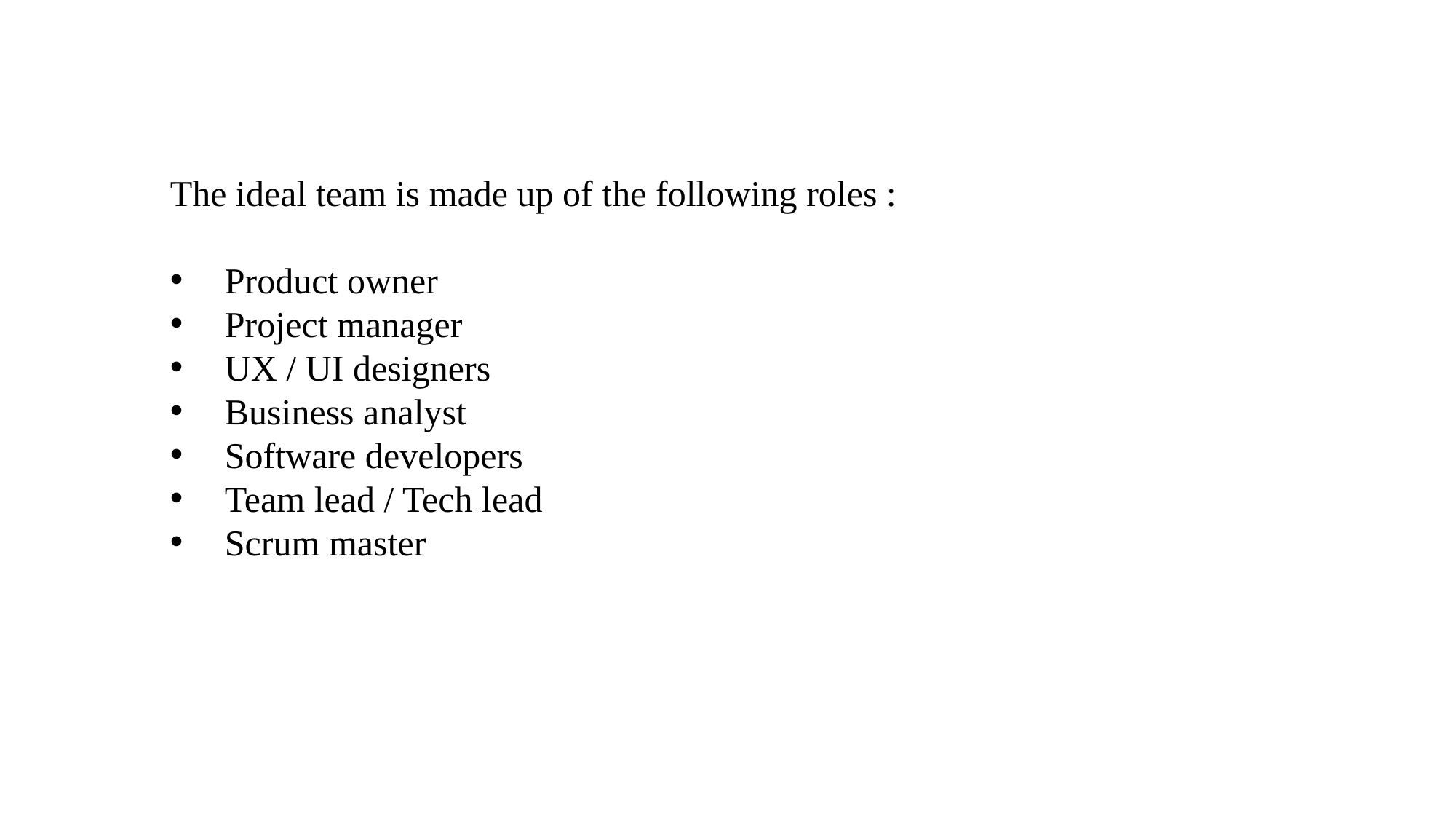

The ideal team is made up of the following roles :

Product owner
Project manager
UX / UI designers
Business analyst
Software developers
Team lead / Tech lead
Scrum master